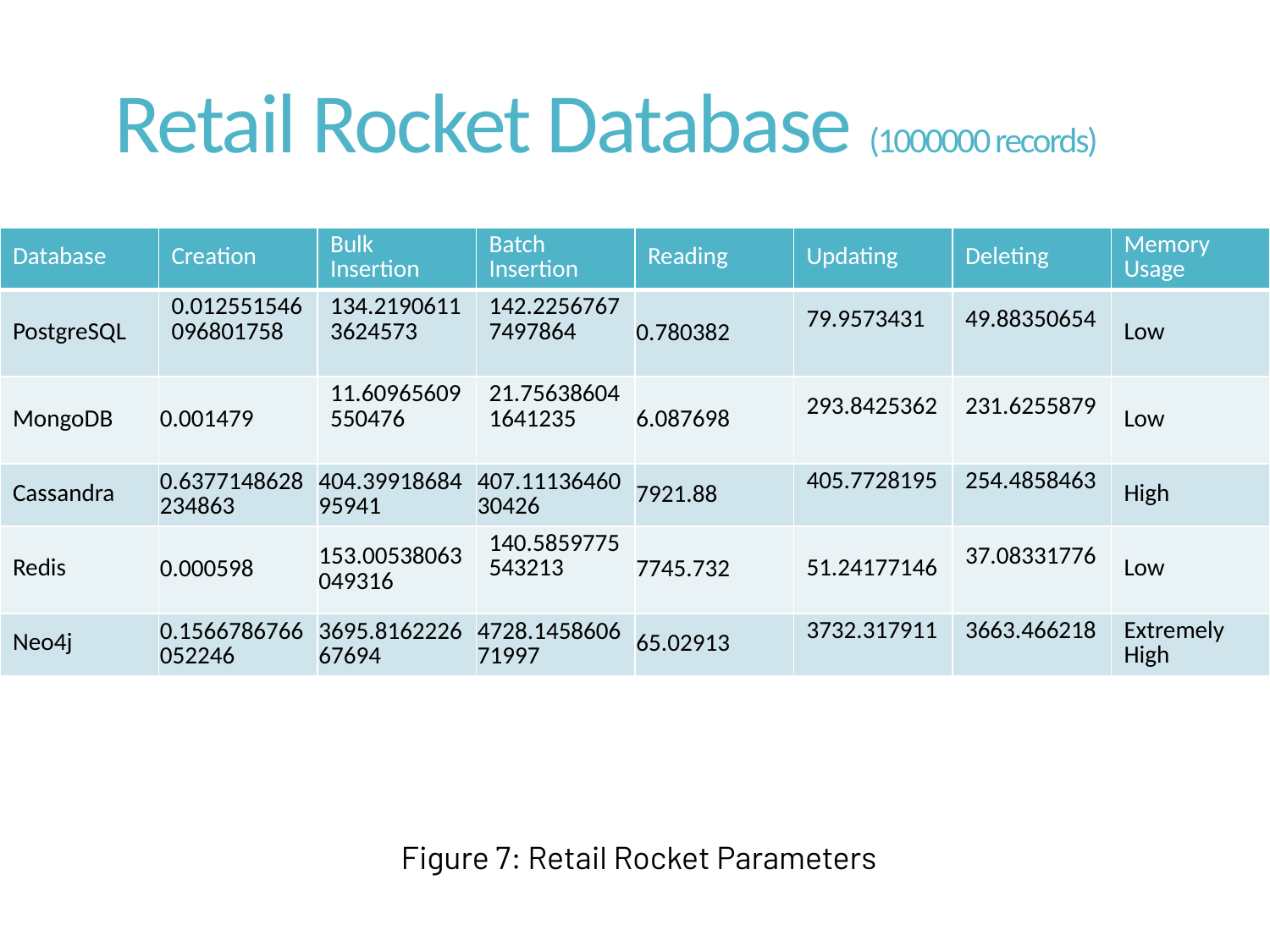

# Retail Rocket Database (1000000 records)
| Database | Creation | Bulk Insertion | Batch Insertion | Reading | Updating | Deleting | Memory Usage |
| --- | --- | --- | --- | --- | --- | --- | --- |
| PostgreSQL | 0.012551546096801758 | 134.21906113624573 | 142.22567677497864 | 0.780382 | 79.9573431 | 49.88350654 | Low |
| MongoDB | 0.001479 | 11.60965609550476 | 21.756386041641235 | 6.087698 | 293.8425362 | 231.6255879 | Low |
| Cassandra | 0.6377148628234863 | 404.3991868495941 | 407.1113646030426 | 7921.88 | 405.7728195 | 254.4858463 | High |
| Redis | 0.000598 | 153.00538063049316 | 140.5859775543213 | 7745.732 | 51.24177146 | 37.08331776 | Low |
| Neo4j | 0.1566786766052246 | 3695.816222667694 | 4728.145860671997 | 65.02913 | 3732.317911 | 3663.466218 | Extremely High |
Figure 7: Retail Rocket Parameters